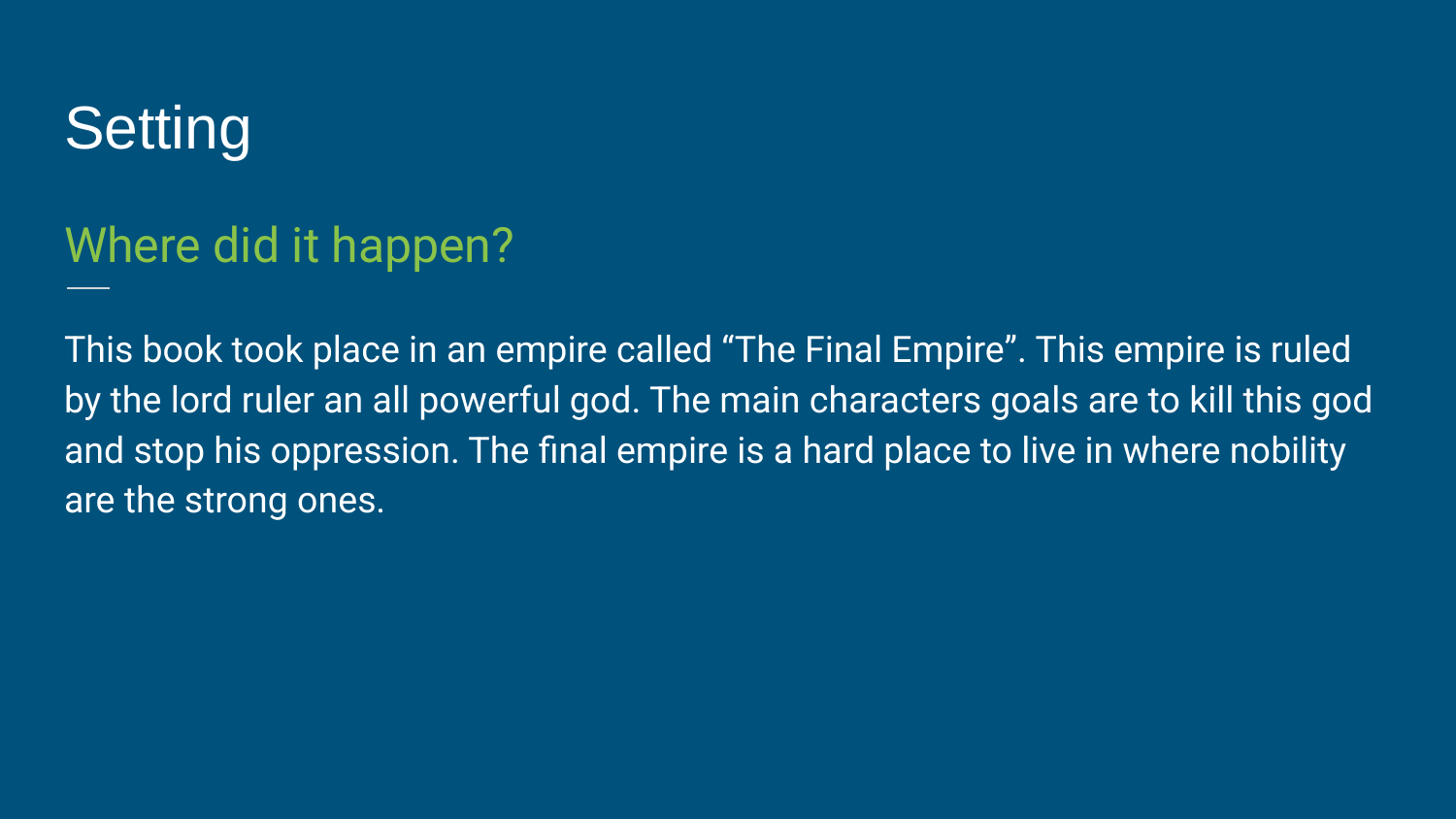

Setting
Where did it happen?
This book took place in an empire called “The Final Empire”. This empire is ruled by the lord ruler an all powerful god. The main characters goals are to kill this god and stop his oppression. The final empire is a hard place to live in where nobility are the strong ones.